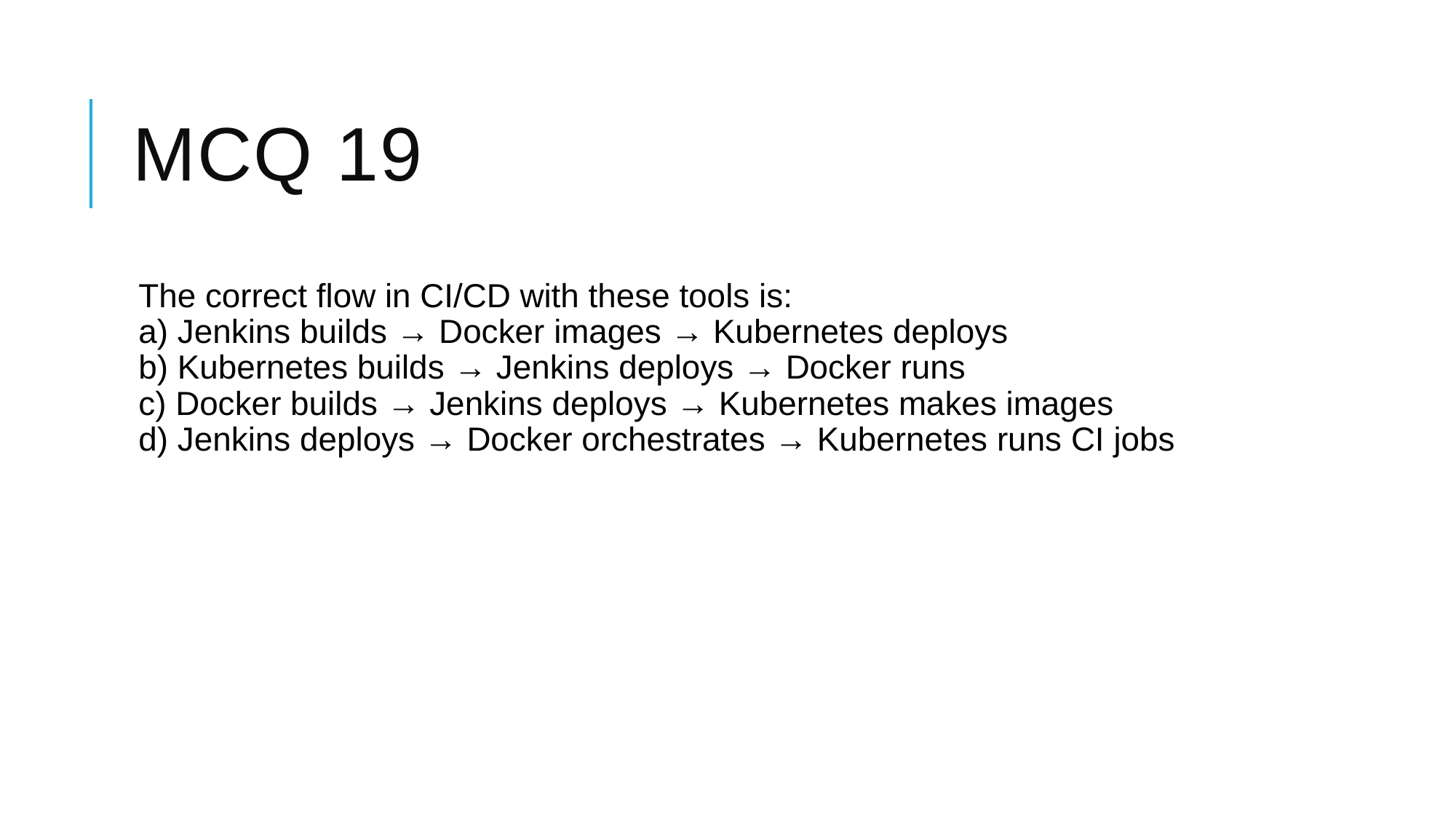

# Mcq 19
The correct flow in CI/CD with these tools is:
a) Jenkins builds → Docker images → Kubernetes deploys
b) Kubernetes builds → Jenkins deploys → Docker runs
c) Docker builds → Jenkins deploys → Kubernetes makes images
d) Jenkins deploys → Docker orchestrates → Kubernetes runs CI jobs